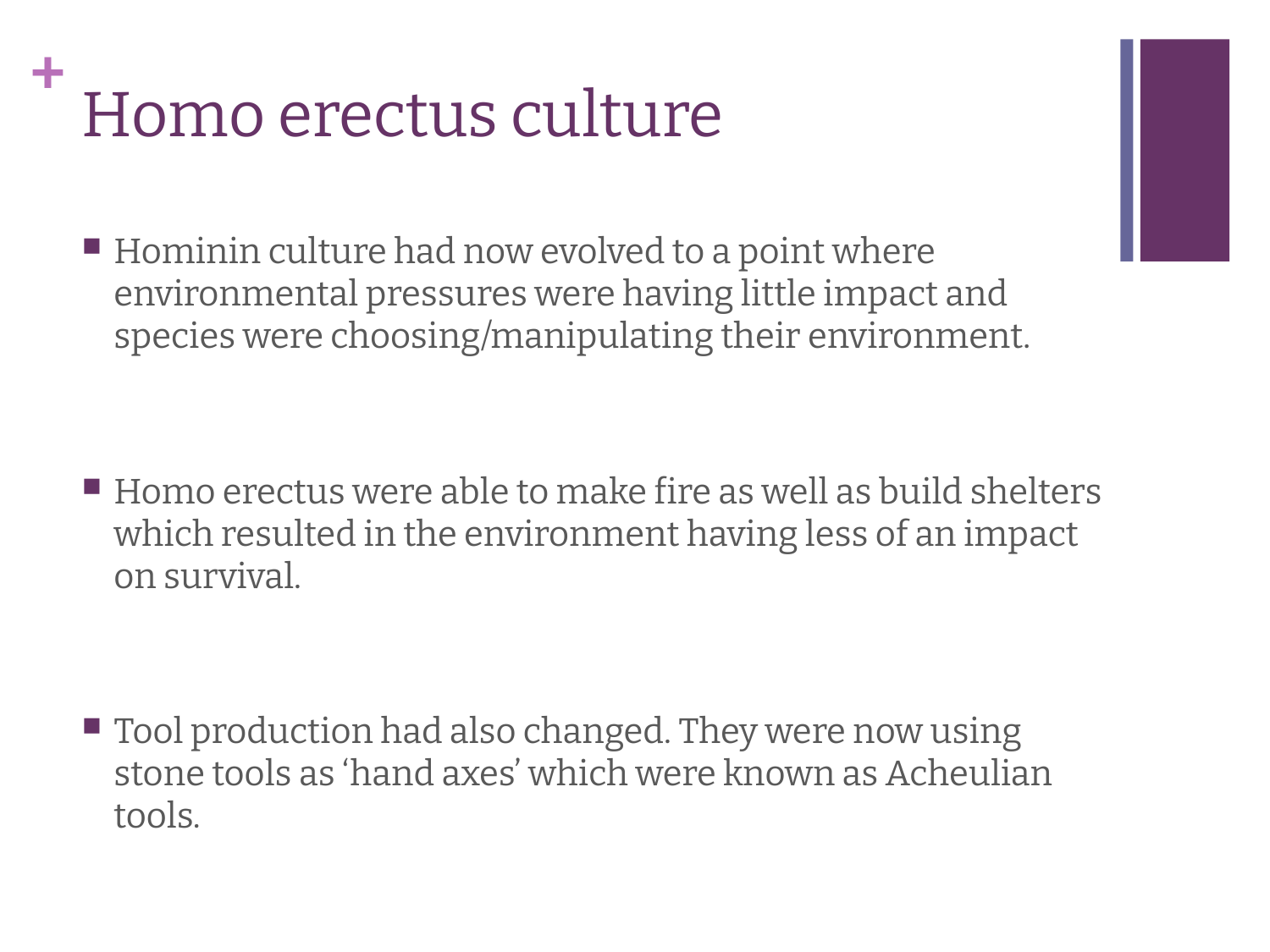

# Homo erectus culture
Hominin culture had now evolved to a point where environmental pressures were having little impact and species were choosing/manipulating their environment.

Homo erectus were able to make fire as well as build shelters which resulted in the environment having less of an impact on survival.

Tool production had also changed. They were now using stone tools as ‘hand axes’ which were known as Acheulian tools.